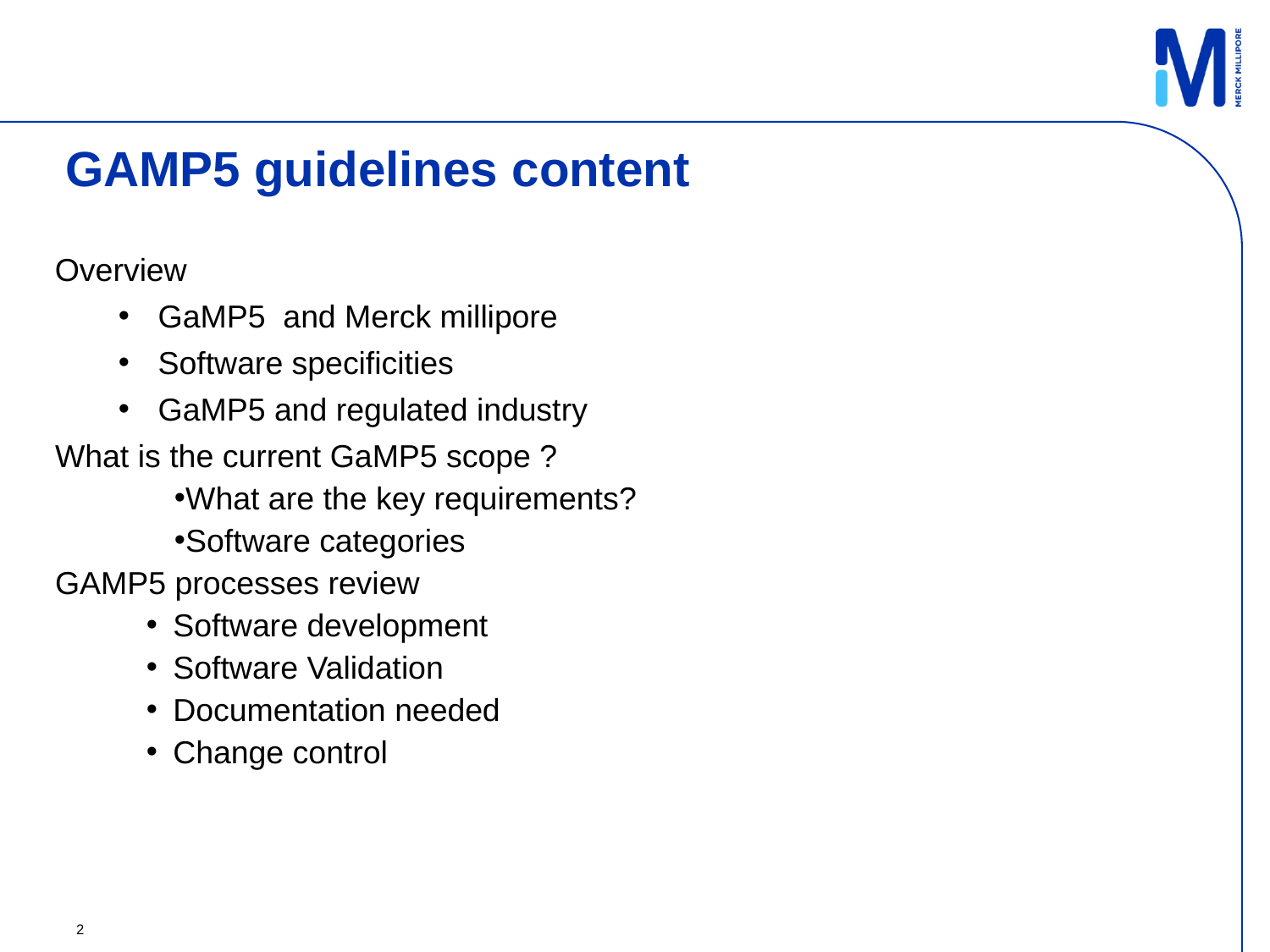

GAMP5 guidelines content
Overview
GaMP5  and Merck millipore
Software specificities
GaMP5 and regulated industry
What is the current GaMP5 scope ?
What are the key requirements?
Software categories
GAMP5 processes review
Software development
Software Validation
Documentation needed
Change control

2